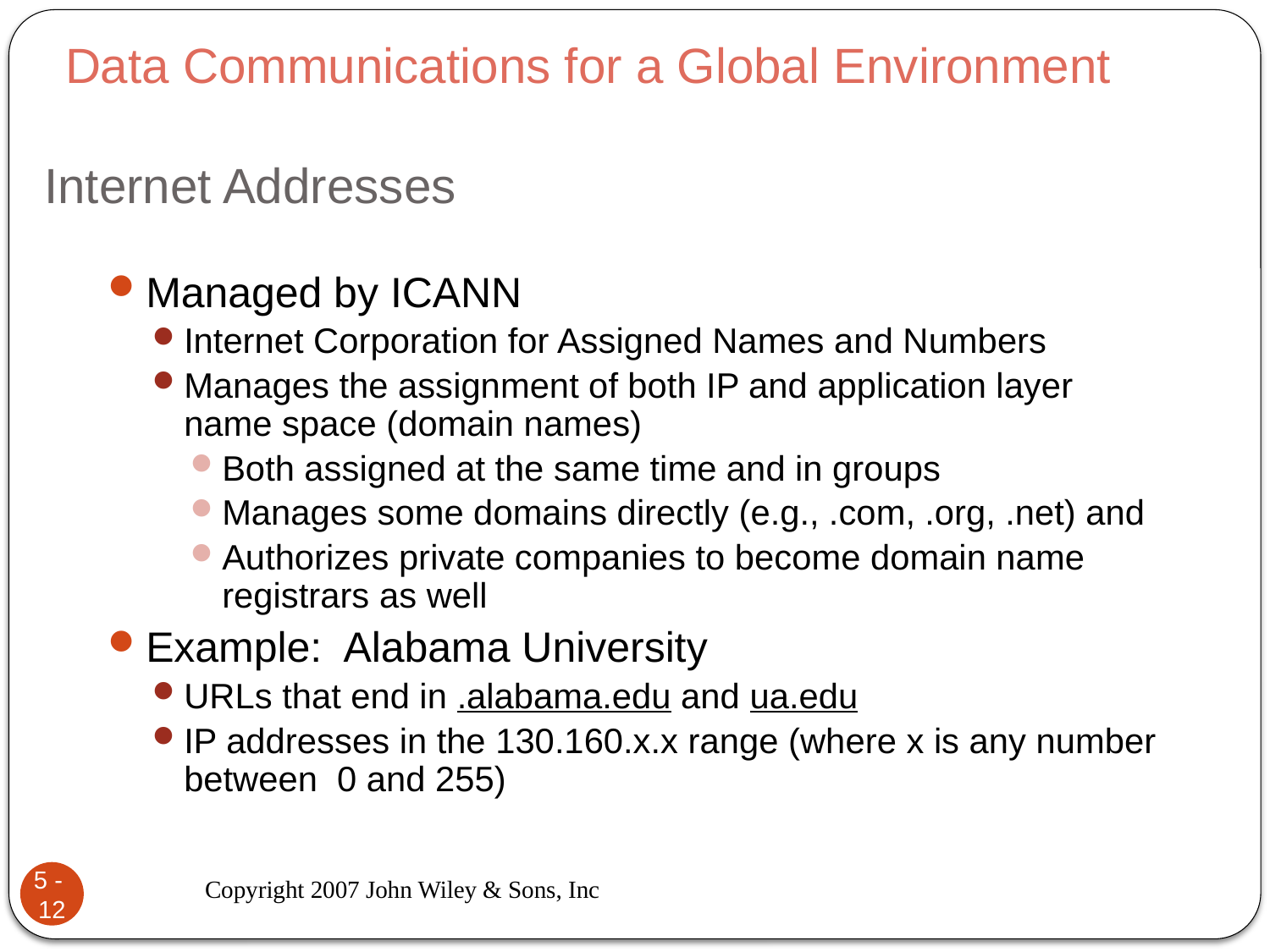

Data Communications for a Global Environment
# Internet Addresses
Managed by ICANN
Internet Corporation for Assigned Names and Numbers
Manages the assignment of both IP and application layer name space (domain names)
Both assigned at the same time and in groups
Manages some domains directly (e.g., .com, .org, .net) and
Authorizes private companies to become domain name registrars as well
Example:  Alabama University
URLs that end in .alabama.edu and ua.edu
IP addresses in the 130.160.x.x range (where x is any number between  0 and 255)

Copyright 2007 John Wiley & Sons, Inc
5 - 12